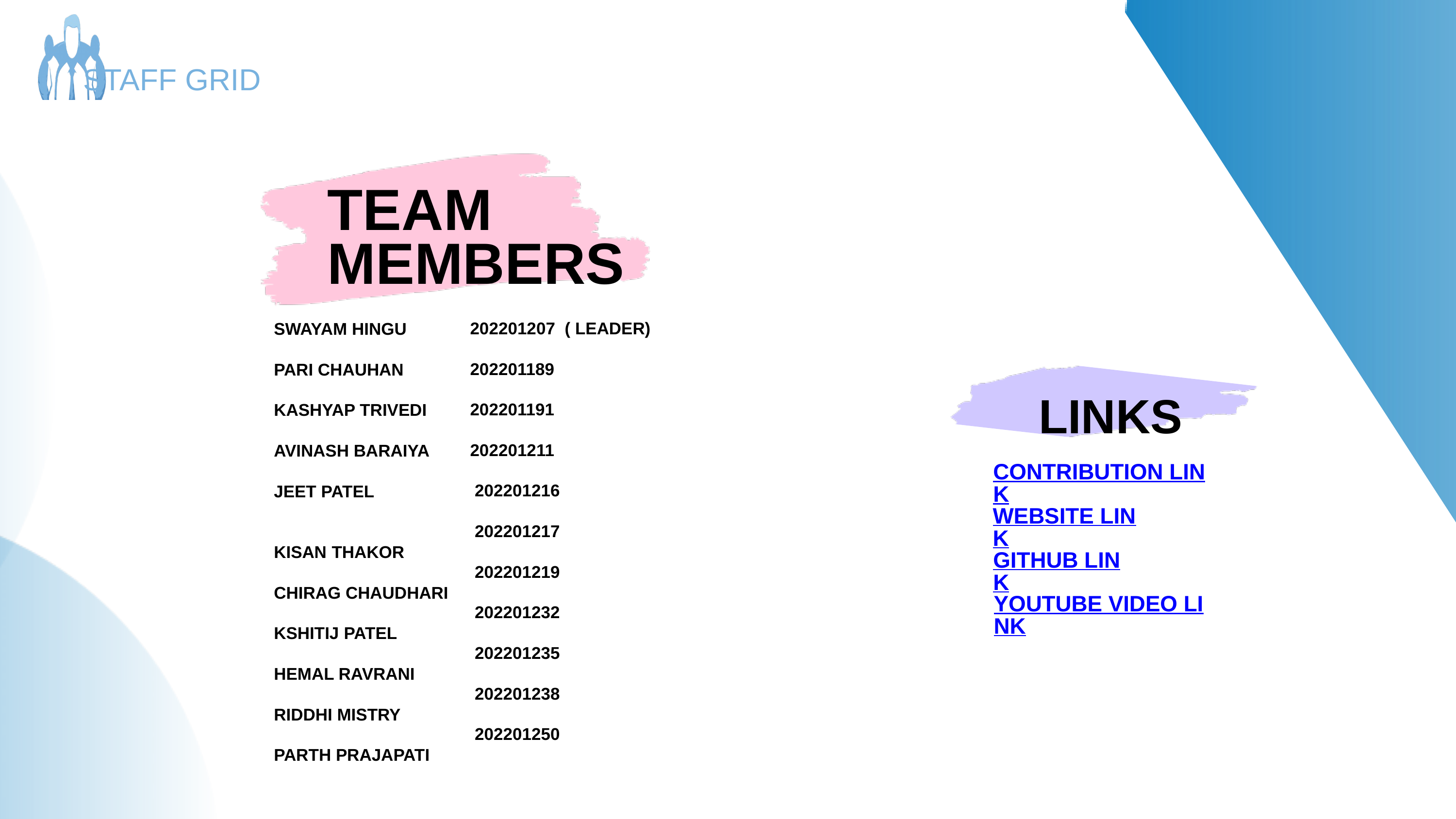

STAFF GRID

TEAM MEMBERS

SWAYAM HINGU

PARI CHAUHAN

KASHYAP TRIVEDI

AVINASH BARAIYA

JEET PATEL

KISAN THAKOR

CHIRAG CHAUDHARI

KSHITIJ PATEL

HEMAL RAVRANI

RIDDHI MISTRY

PARTH PRAJAPATI
202201207  ( LEADER)

202201189

202201191

202201211

 202201216

 202201217

 202201219

 202201232

 202201235

 202201238

 202201250

LINKS
CONTRIBUTION LINK
WEBSITE LINK

GITHUB LINK
YOUTUBE VIDEO LINK